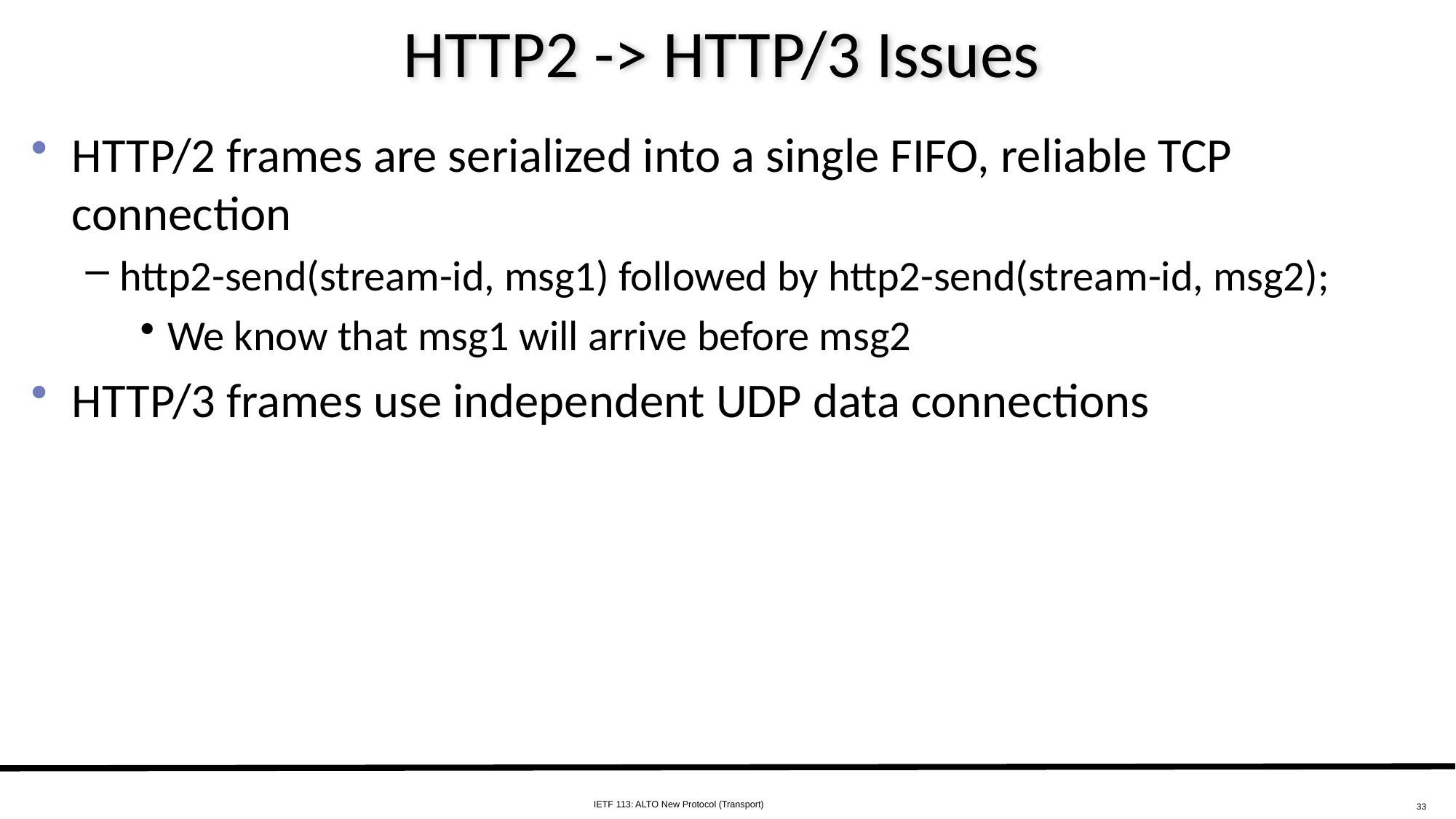

# HTTP2 -> HTTP/3 Issues
HTTP/2 frames are serialized into a single FIFO, reliable TCP connection
http2-send(stream-id, msg1) followed by http2-send(stream-id, msg2);
We know that msg1 will arrive before msg2
HTTP/3 frames use independent UDP data connections